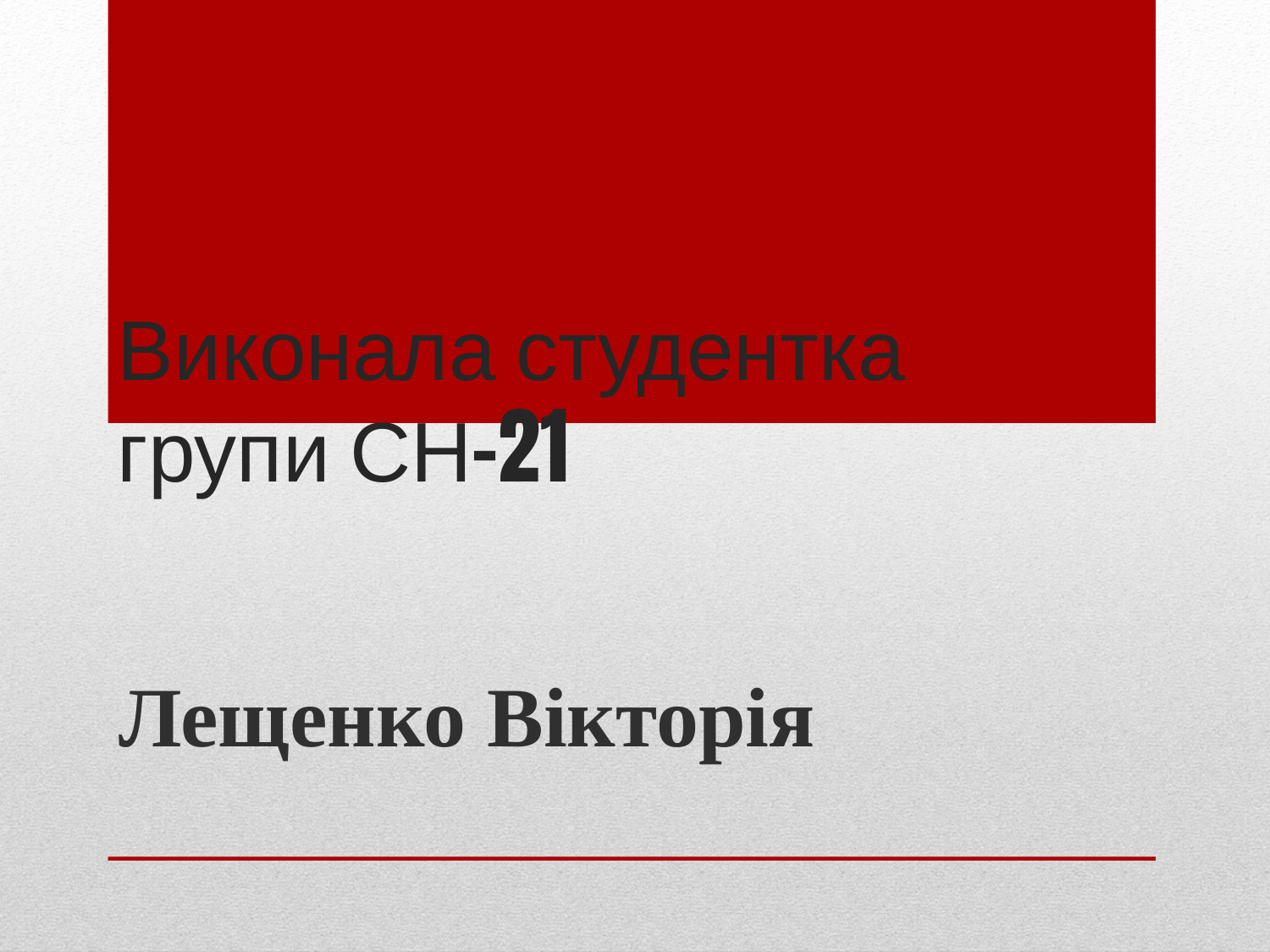

# Виконала студентка групи СН-21
Лещенко Вікторія